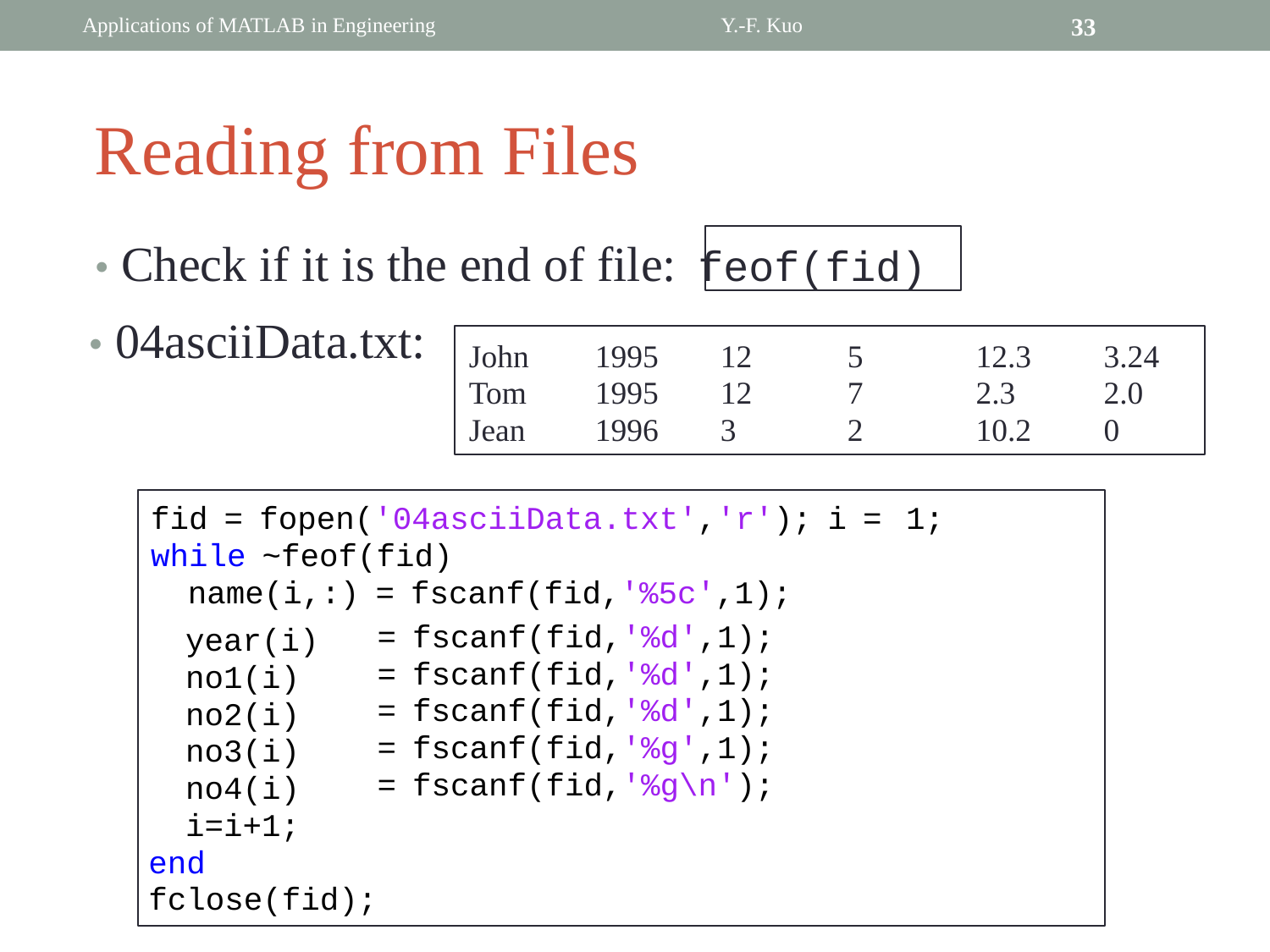

Applications of MATLAB in Engineering
Y.-F. Kuo
33

Reading from Files

• Check if it is the end of file:  feof(fid)

• 04asciiData.txt:

John
Tom
Jean
1995
1995
1996
12
12
3
5
7
2
12.3
2.3
10.2
3.24
2.0
0

fid  =  fopen('04asciiData.txt','r');  i  =   1;
while  ~feof(fid)
	name(i,:)  =  fscanf(fid,'%5c',1);
=  fscanf(fid,'%d',1);
=  fscanf(fid,'%d',1);
=  fscanf(fid,'%d',1);
=  fscanf(fid,'%g',1);
=  fscanf(fid,'%g\n');
	year(i)
	no1(i)
	no2(i)
	no3(i)
	no4(i)
	i=i+1;
end
fclose(fid);